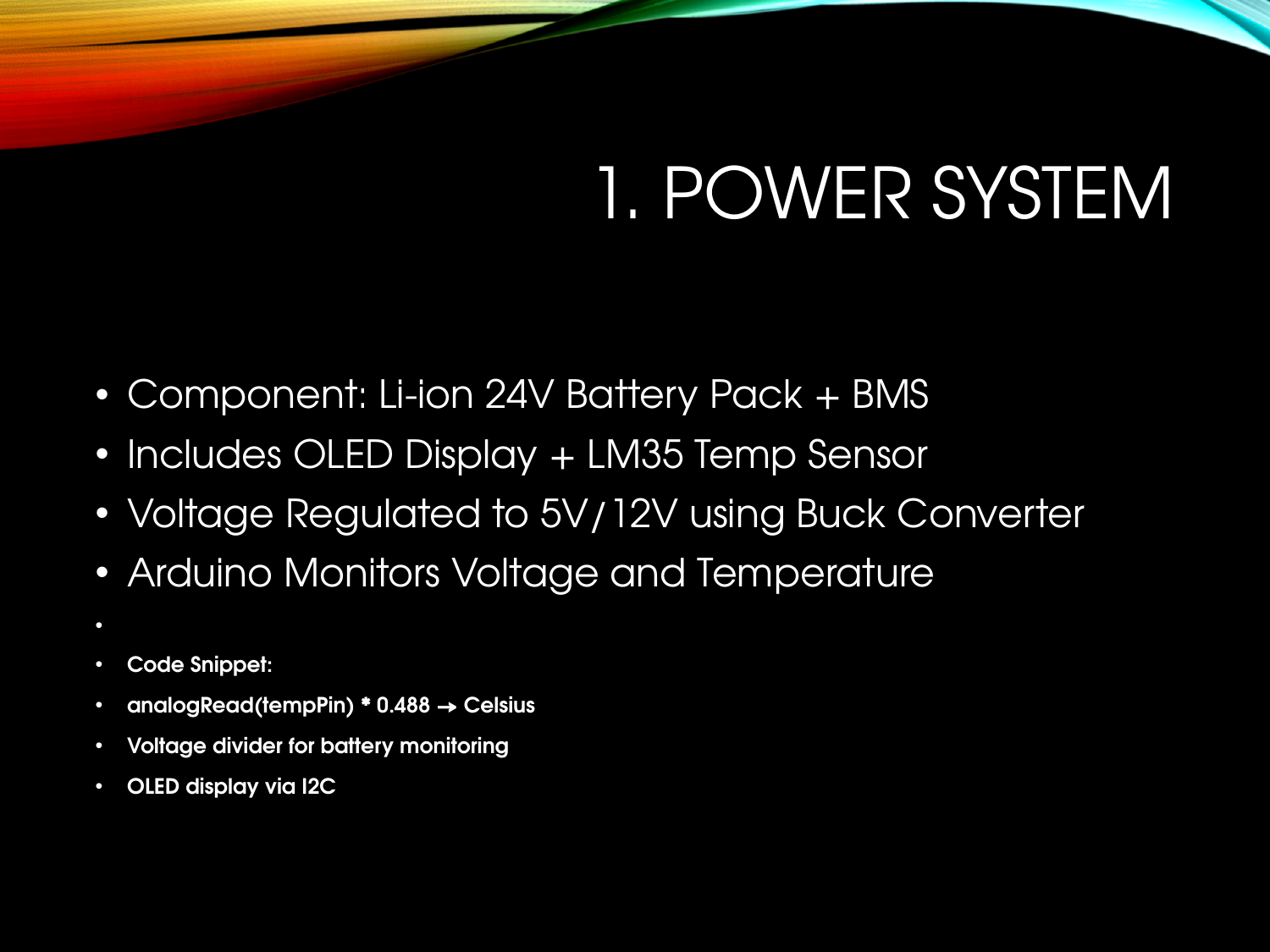

# 1. Power System

Component: Li-ion 24V Battery Pack + BMS
Includes OLED Display + LM35 Temp Sensor
Voltage Regulated to 5V/12V using Buck Converter
Arduino Monitors Voltage and Temperature

Code Snippet:
analogRead(tempPin) * 0.488 → Celsius
Voltage divider for battery monitoring
OLED display via I2C